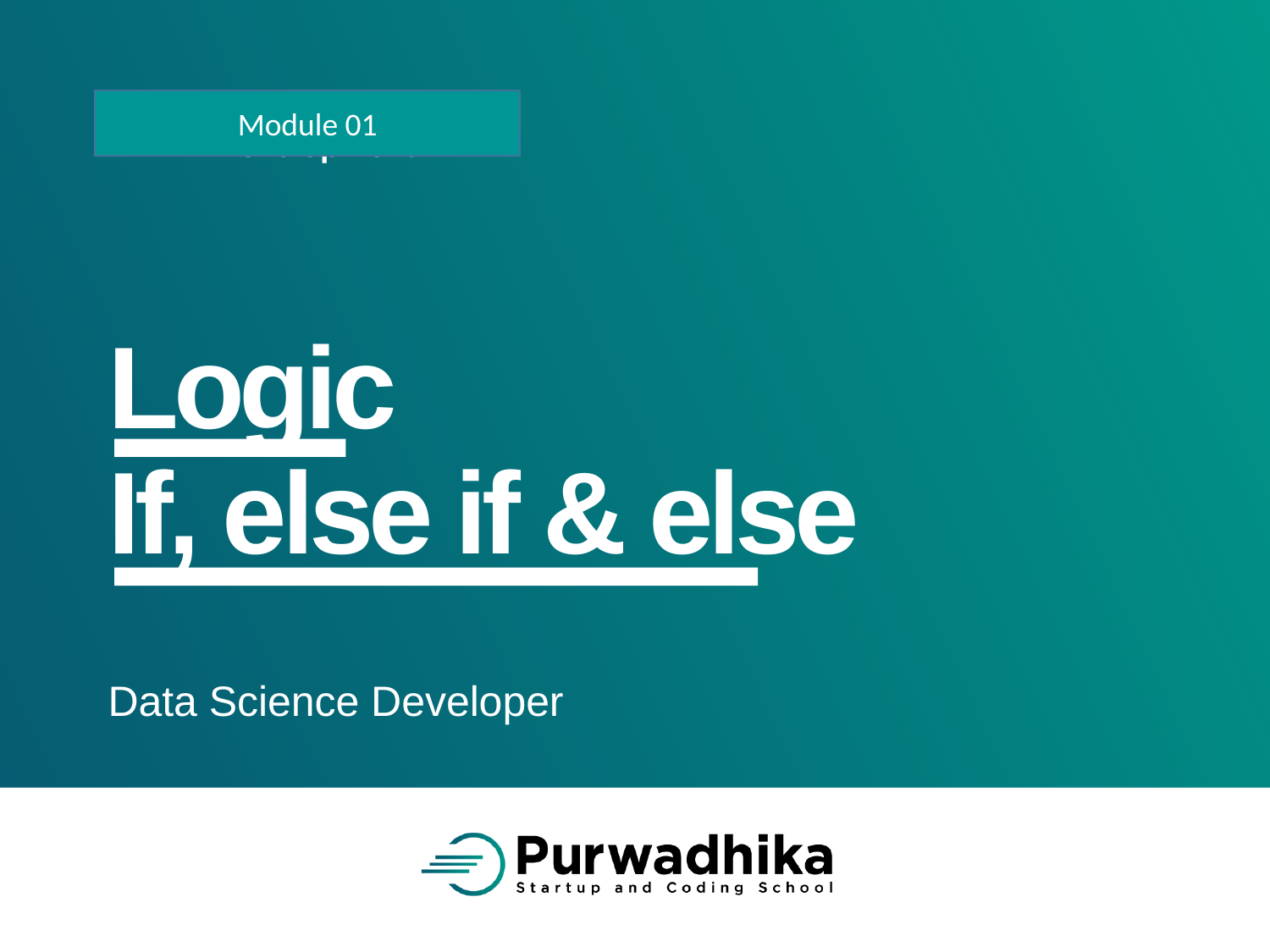

Module 01
# Logic If, else if & else

Data Science Developer